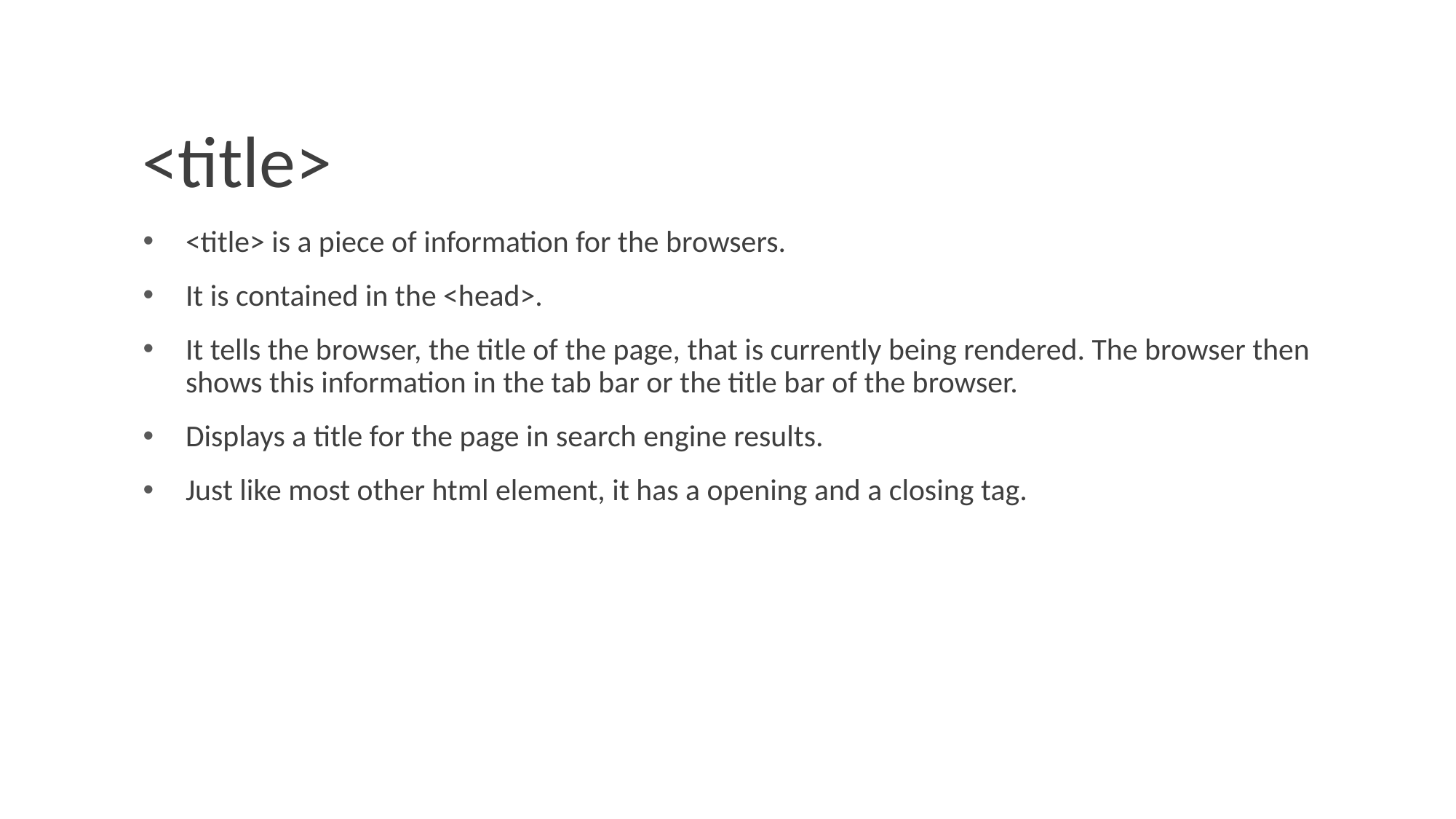

# <title>
<title> is a piece of information for the browsers.
It is contained in the <head>.
It tells the browser, the title of the page, that is currently being rendered. The browser then shows this information in the tab bar or the title bar of the browser.
Displays a title for the page in search engine results.
Just like most other html element, it has a opening and a closing tag.